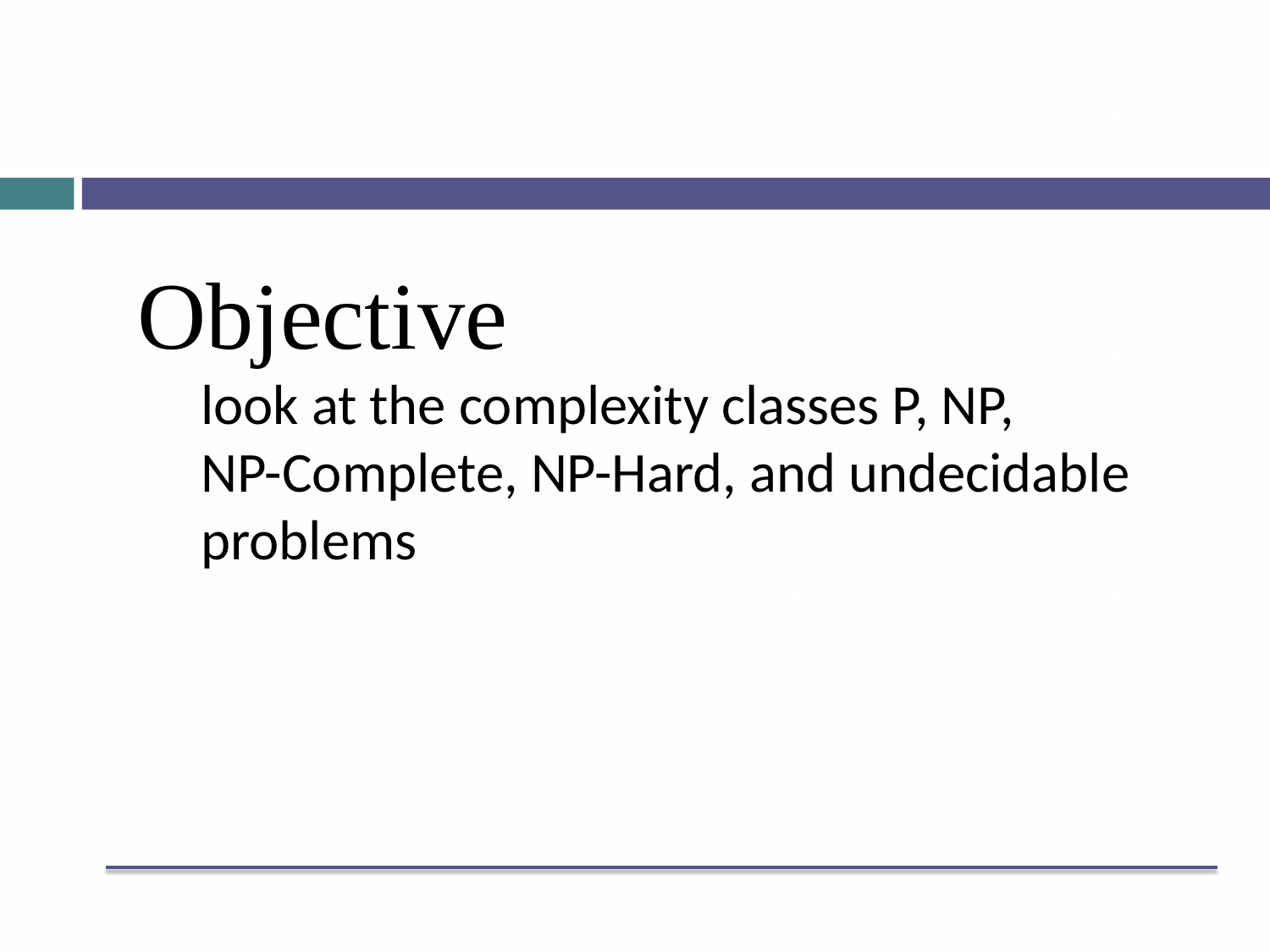

Objective
look at the complexity classes P, NP,
NP-Complete, NP-Hard, and undecidable problems